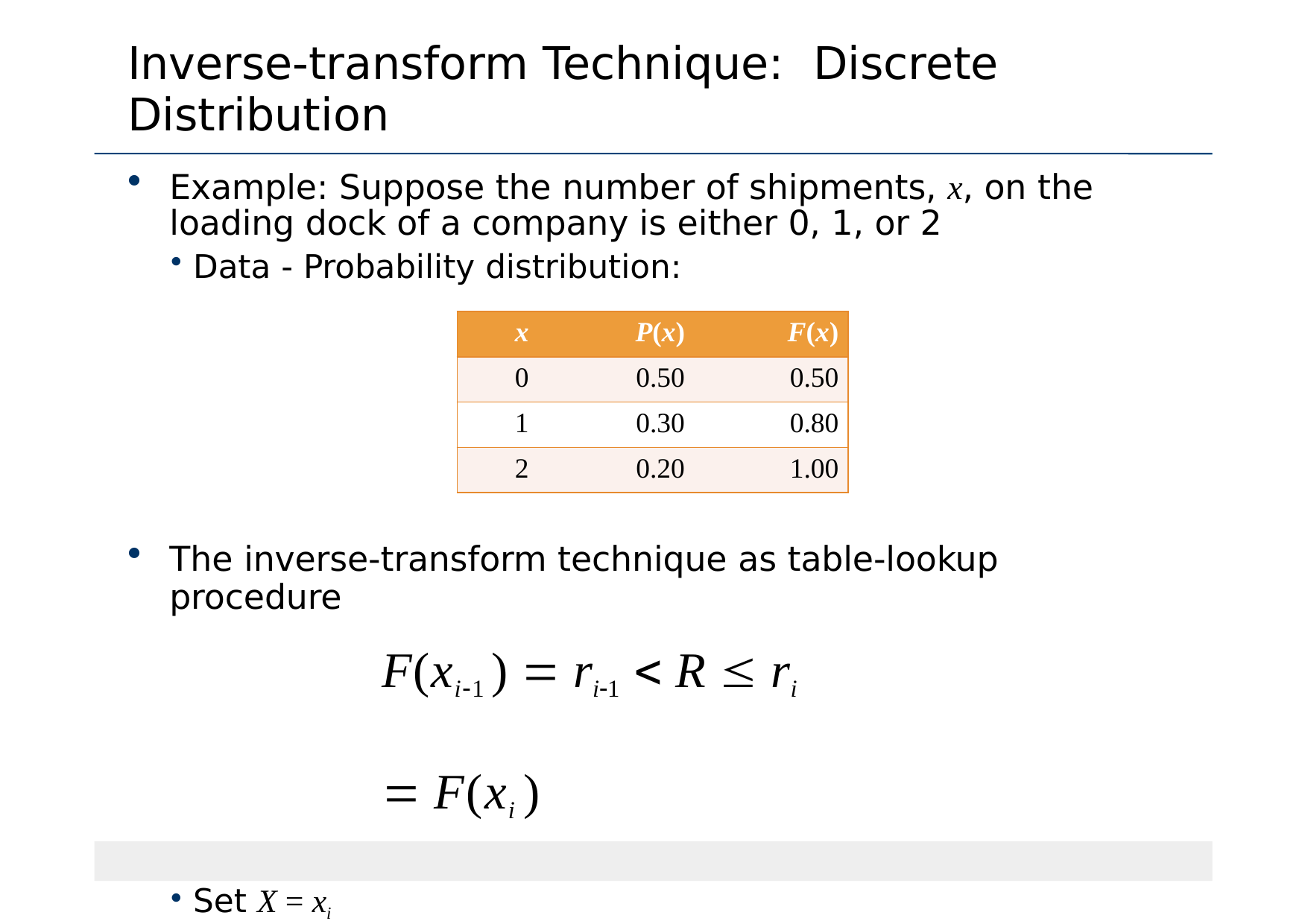

# Inverse-transform Technique:  Discrete Distribution
Example: Suppose the number of shipments, x, on the  loading dock of a company is either 0, 1, or 2
Data - Probability distribution:
| x | P(x) | F(x) |
| --- | --- | --- |
| 0 | 0.50 | 0.50 |
| 1 | 0.30 | 0.80 |
| 2 | 0.20 | 1.00 |
The inverse-transform technique as table-lookup  procedure
F(xi−1 ) = ri−1 < R ≤ ri	= F(xi )
Set X = xi